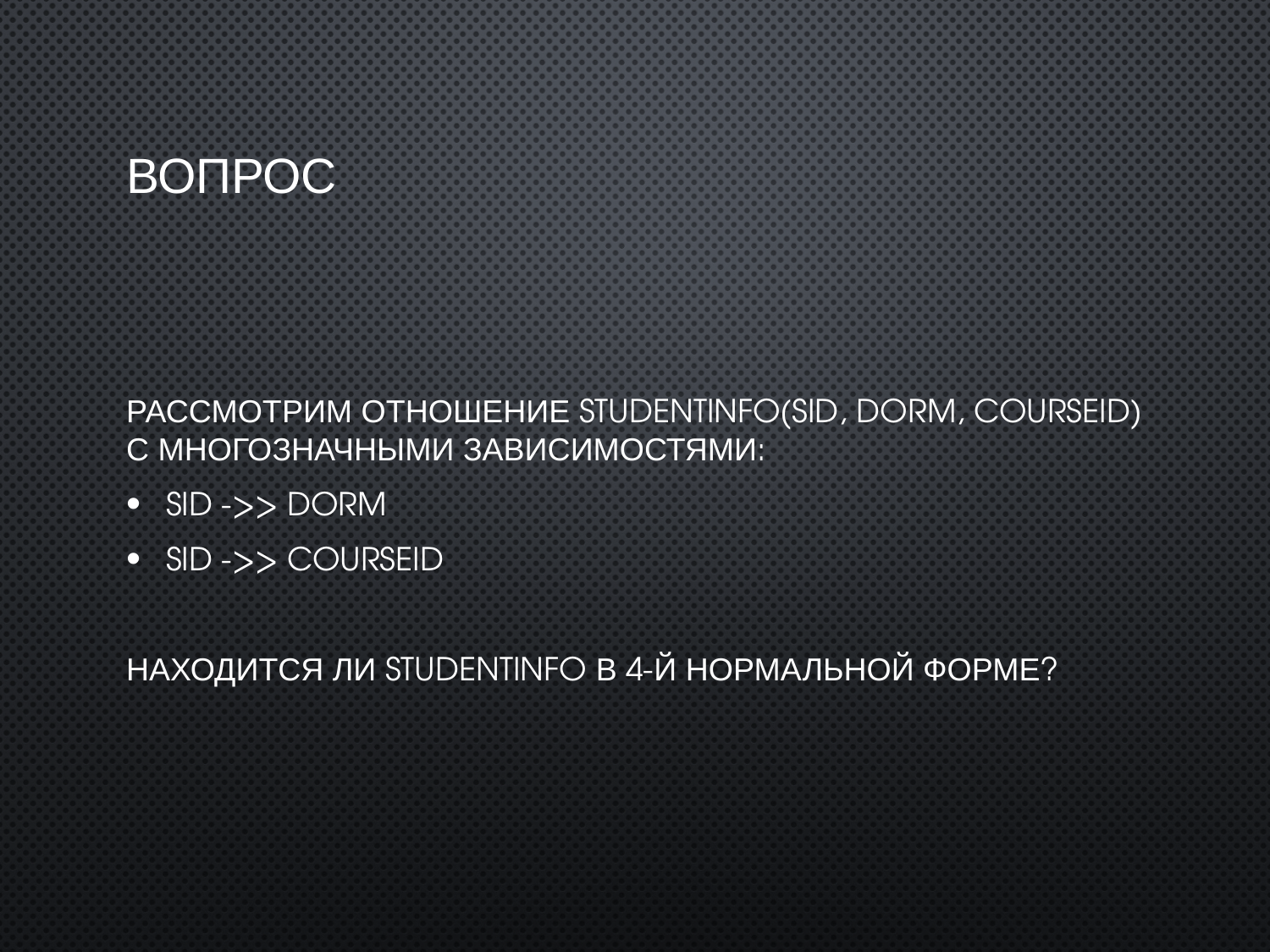

# Вопрос
Рассмотрим отношение StudentInfo(sID, dorm, courseID) с многозначными зависимостями:
sID ->> dorm
sID ->> courseID

Находится ли StudentInfo в 4-й нормальной форме?